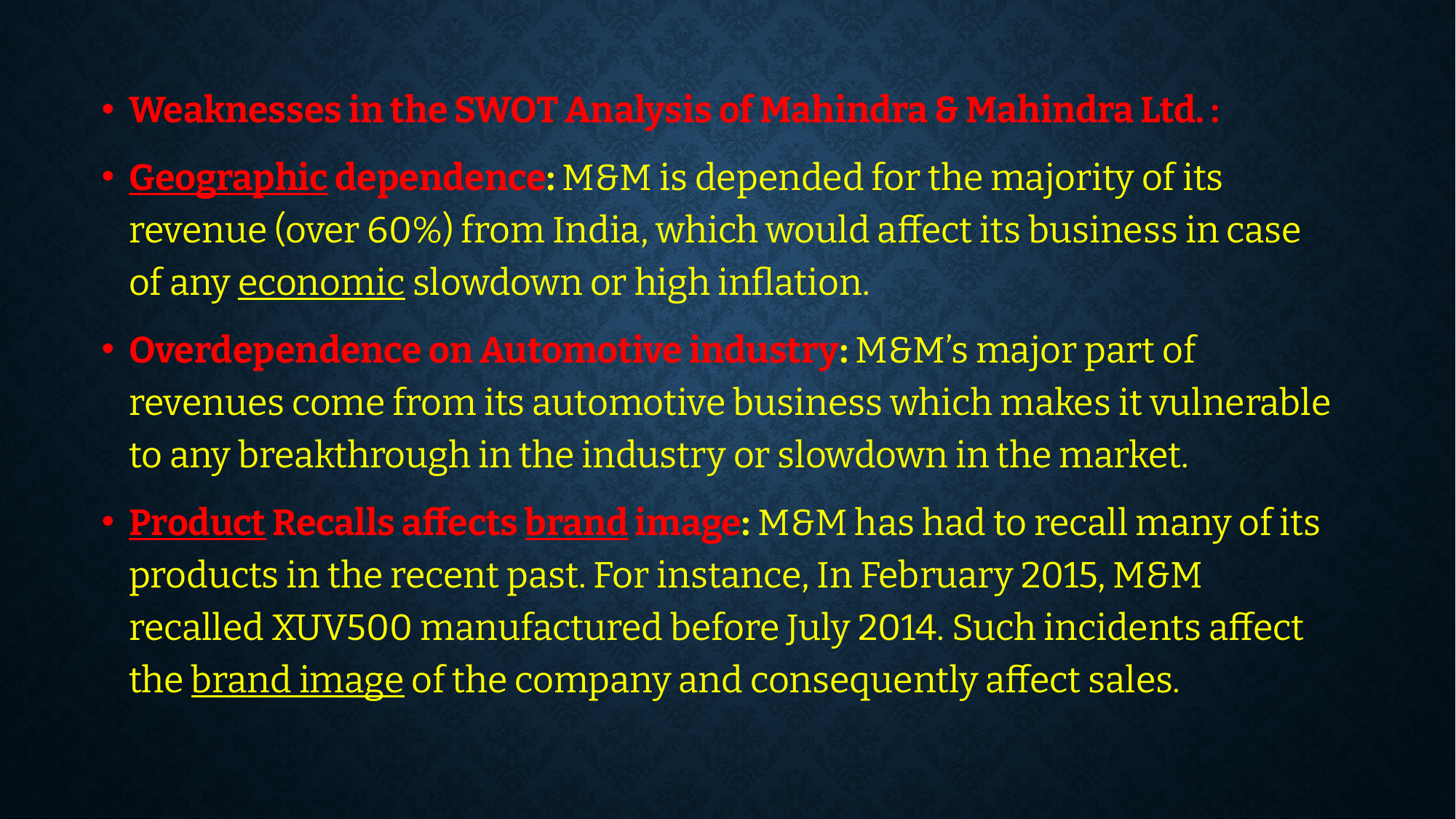

Weaknesses in the SWOT Analysis of Mahindra & Mahindra Ltd. :
Geographic dependence: M&M is depended for the majority of its revenue (over 60%) from India, which would affect its business in case of any economic slowdown or high inflation.
Overdependence on Automotive industry: M&M’s major part of revenues come from its automotive business which makes it vulnerable to any breakthrough in the industry or slowdown in the market.
Product Recalls affects brand image: M&M has had to recall many of its products in the recent past. For instance, In February 2015, M&M recalled XUV500 manufactured before July 2014. Such incidents affect the brand image of the company and consequently affect sales.